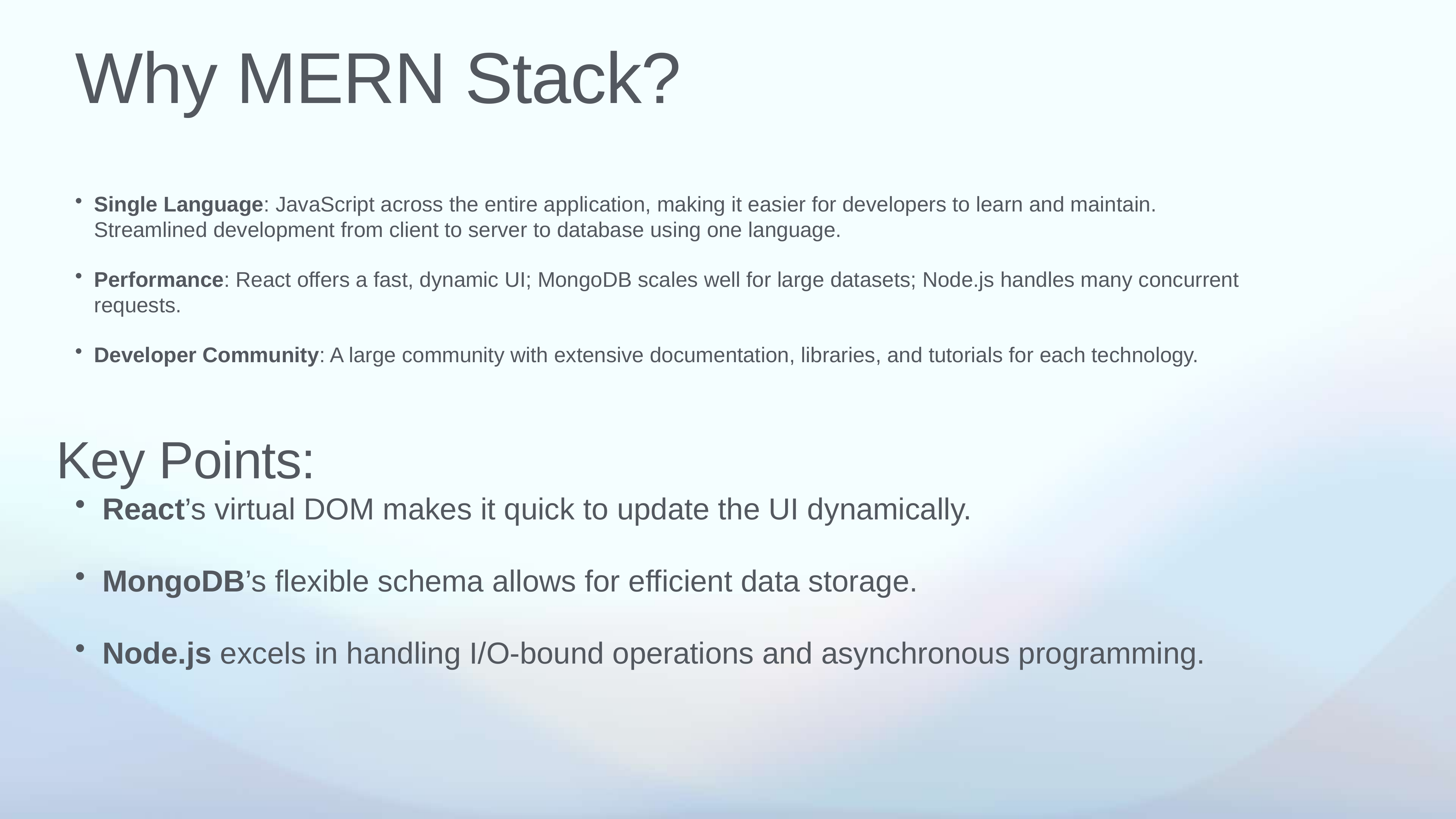

# Why MERN Stack?
Single Language: JavaScript across the entire application, making it easier for developers to learn and maintain. Streamlined development from client to server to database using one language.
Performance: React offers a fast, dynamic UI; MongoDB scales well for large datasets; Node.js handles many concurrent requests.
Developer Community: A large community with extensive documentation, libraries, and tutorials for each technology.
Key Points:
React’s virtual DOM makes it quick to update the UI dynamically.
MongoDB’s flexible schema allows for efficient data storage.
Node.js excels in handling I/O-bound operations and asynchronous programming.